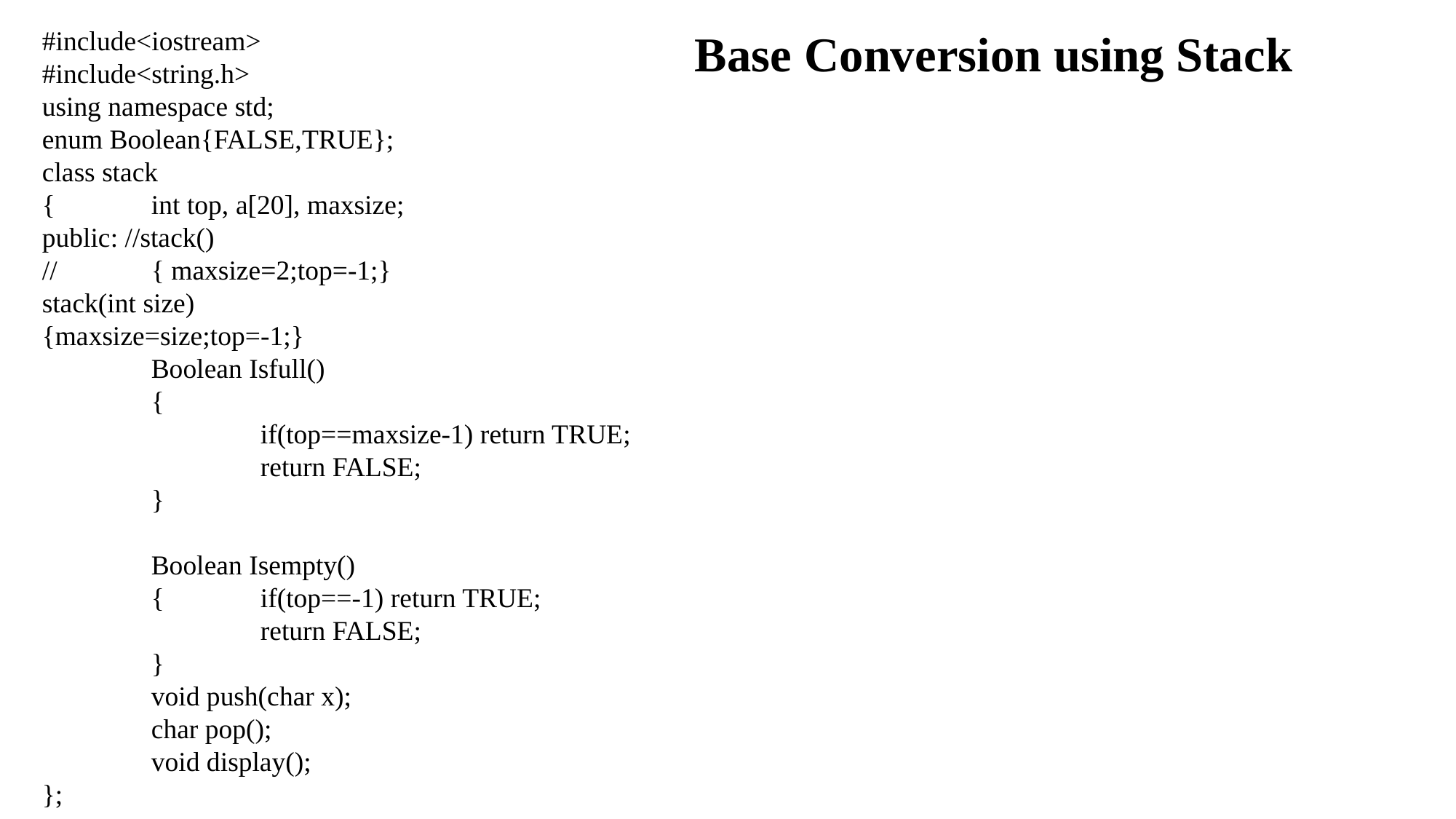

#include<iostream>
#include<string.h>
using namespace std;
enum Boolean{FALSE,TRUE};
class stack
{	int top, a[20], maxsize;
public: //stack()
//	{ maxsize=2;top=-1;}
stack(int size)
{maxsize=size;top=-1;}
	Boolean Isfull()
	{
		if(top==maxsize-1) return TRUE;
		return FALSE;
	}

	Boolean Isempty()
	{	if(top==-1) return TRUE;
		return FALSE;
	}
	void push(char x);
	char pop();
	void display();
};
Base Conversion using Stack